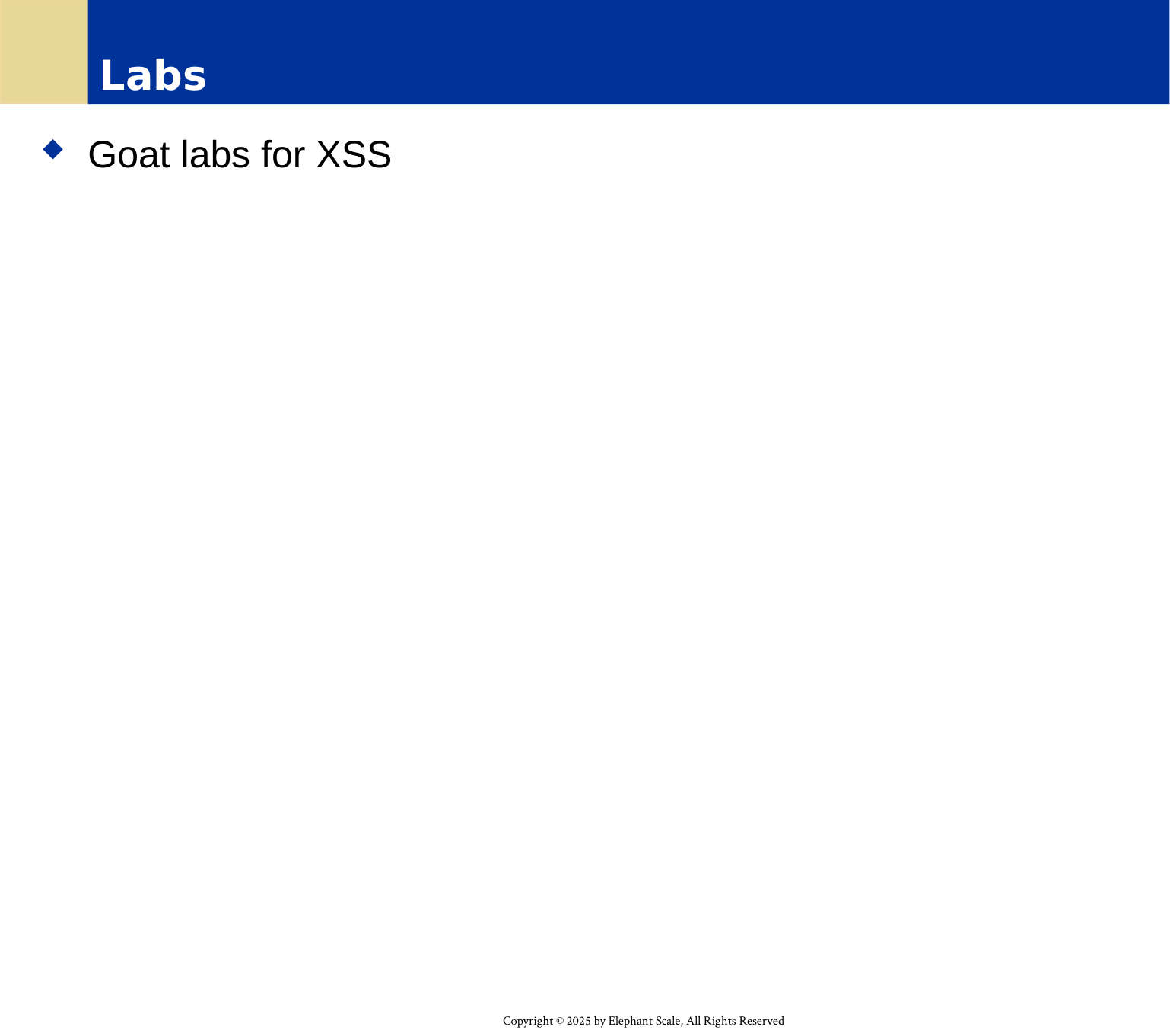

# Labs
 Goat labs for XSS
Copyright © 2025 by Elephant Scale, All Rights Reserved